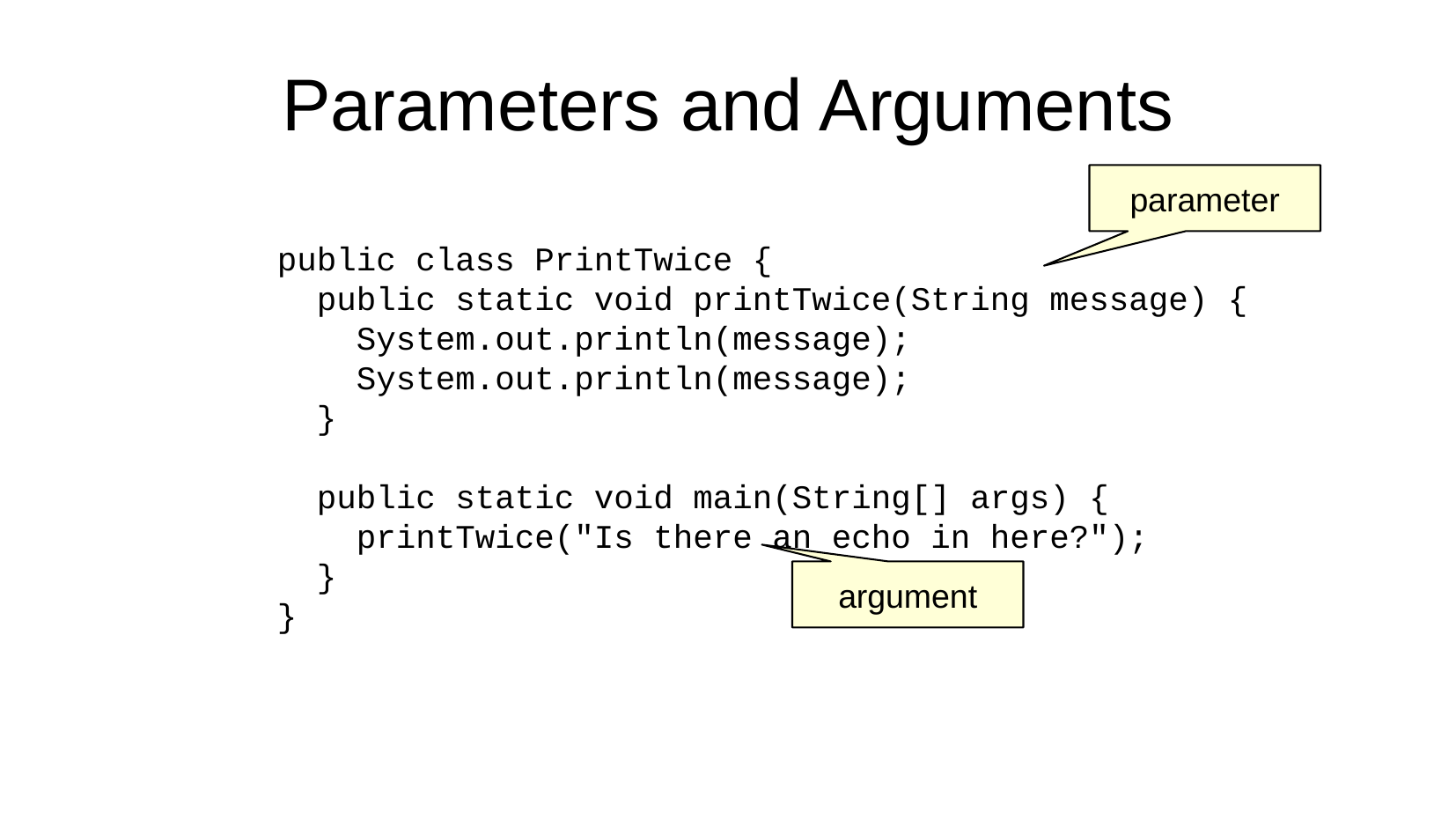

Parameters and Arguments
parameter
public class PrintTwice {
  public static void printTwice(String message) {
    System.out.println(message);
    System.out.println(message);
  }

  public static void main(String[] args) {
    printTwice("Is there an echo in here?");
  }
}
argument